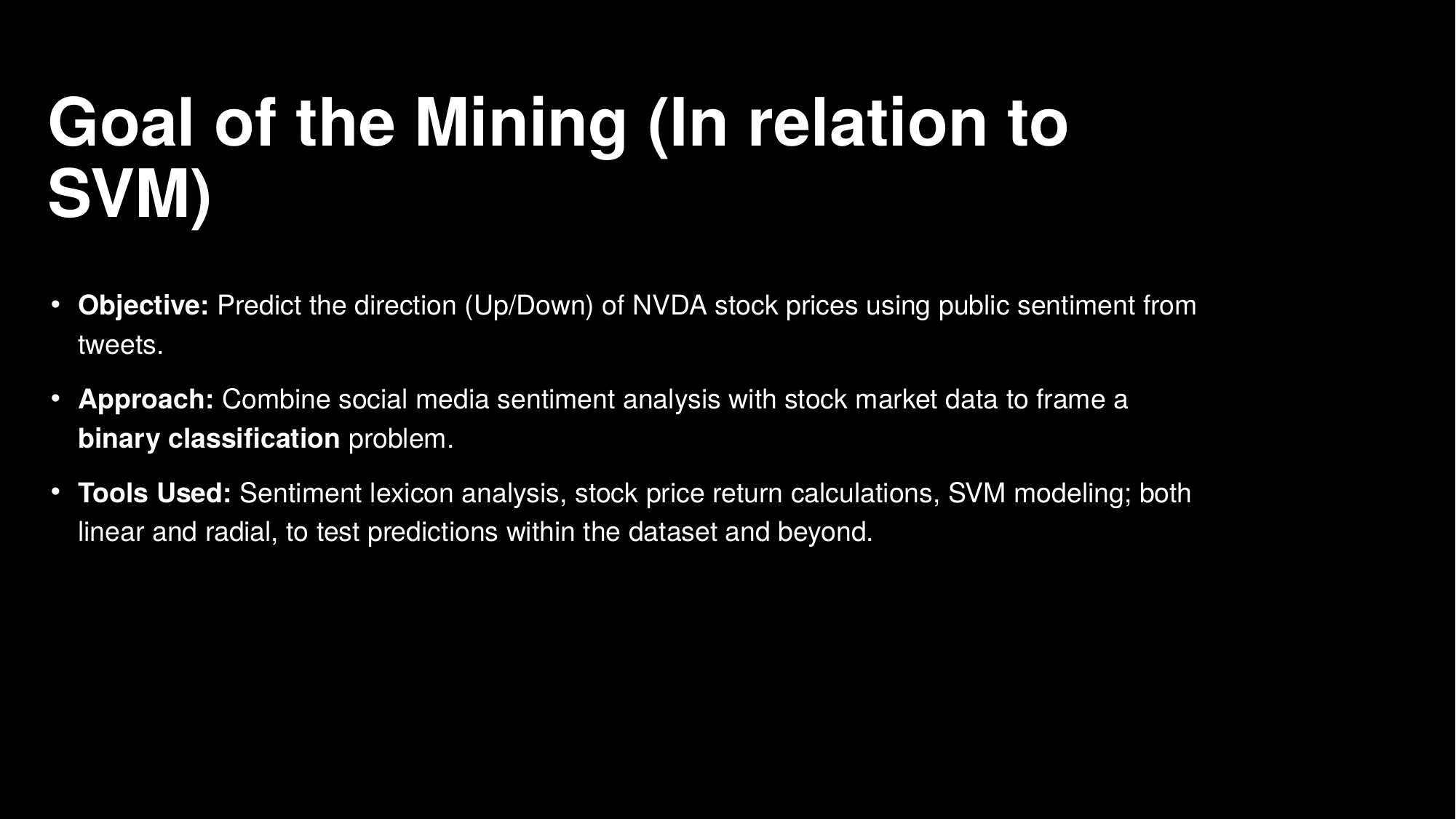

# Goal of the Mining (In relation to SVM)
Objective: Predict the direction (Up/Down) of NVDA stock prices using public sentiment from tweets.
Approach: Combine social media sentiment analysis with stock market data to frame a binary classification problem.
Tools Used: Sentiment lexicon analysis, stock price return calculations, SVM modeling; both linear and radial, to test predictions within the dataset and beyond.